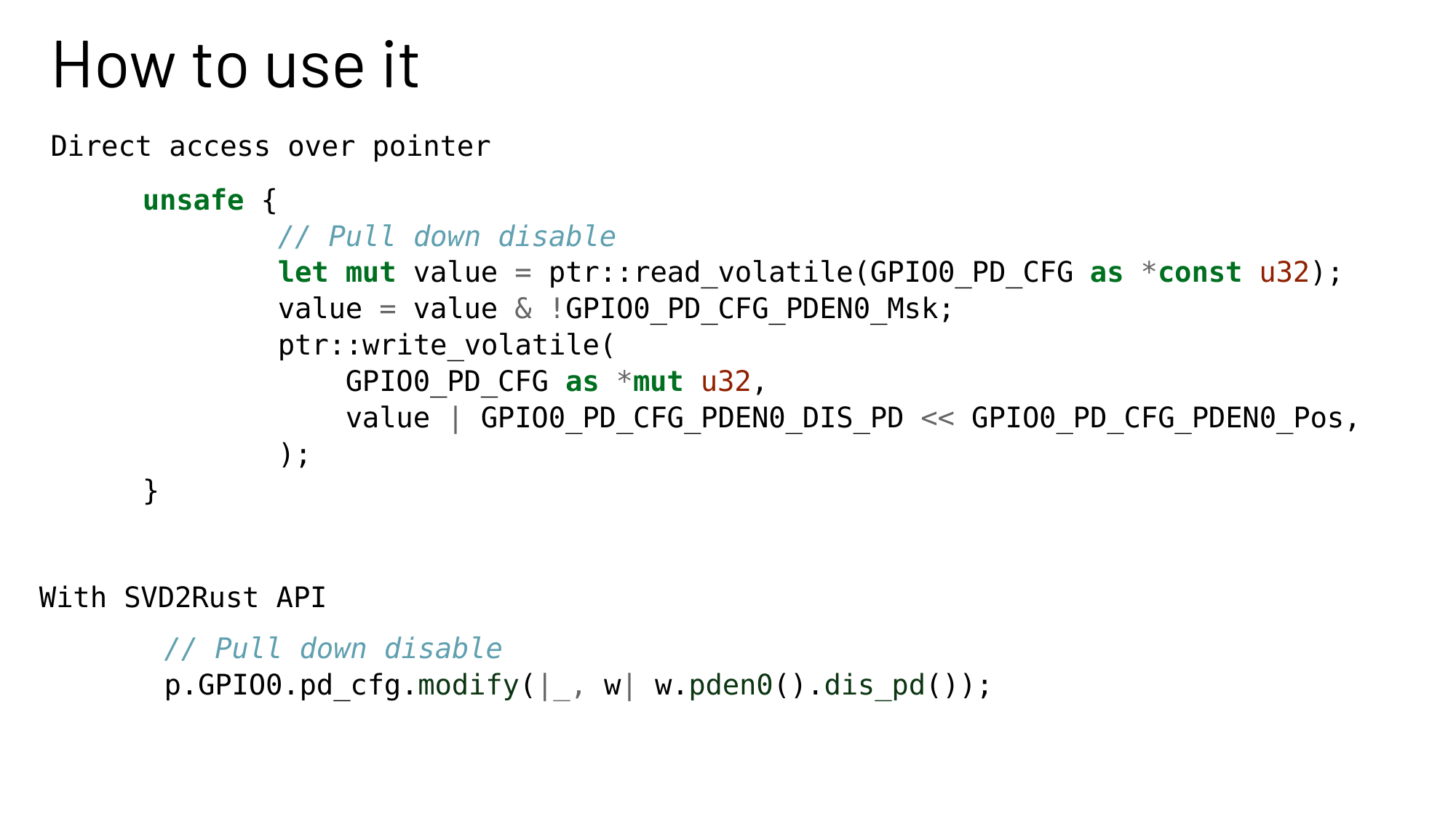

# How to use it
Direct access over pointer
unsafe {
        // Pull down disable
        let mut value = ptr::read_volatile(GPIO0_PD_CFG as *const u32);
        value = value & !GPIO0_PD_CFG_PDEN0_Msk;
        ptr::write_volatile(
            GPIO0_PD_CFG as *mut u32,
            value | GPIO0_PD_CFG_PDEN0_DIS_PD << GPIO0_PD_CFG_PDEN0_Pos,
        );
}
With SVD2Rust API
    // Pull down disable
    p.GPIO0.pd_cfg.modify(|_, w| w.pden0().dis_pd());